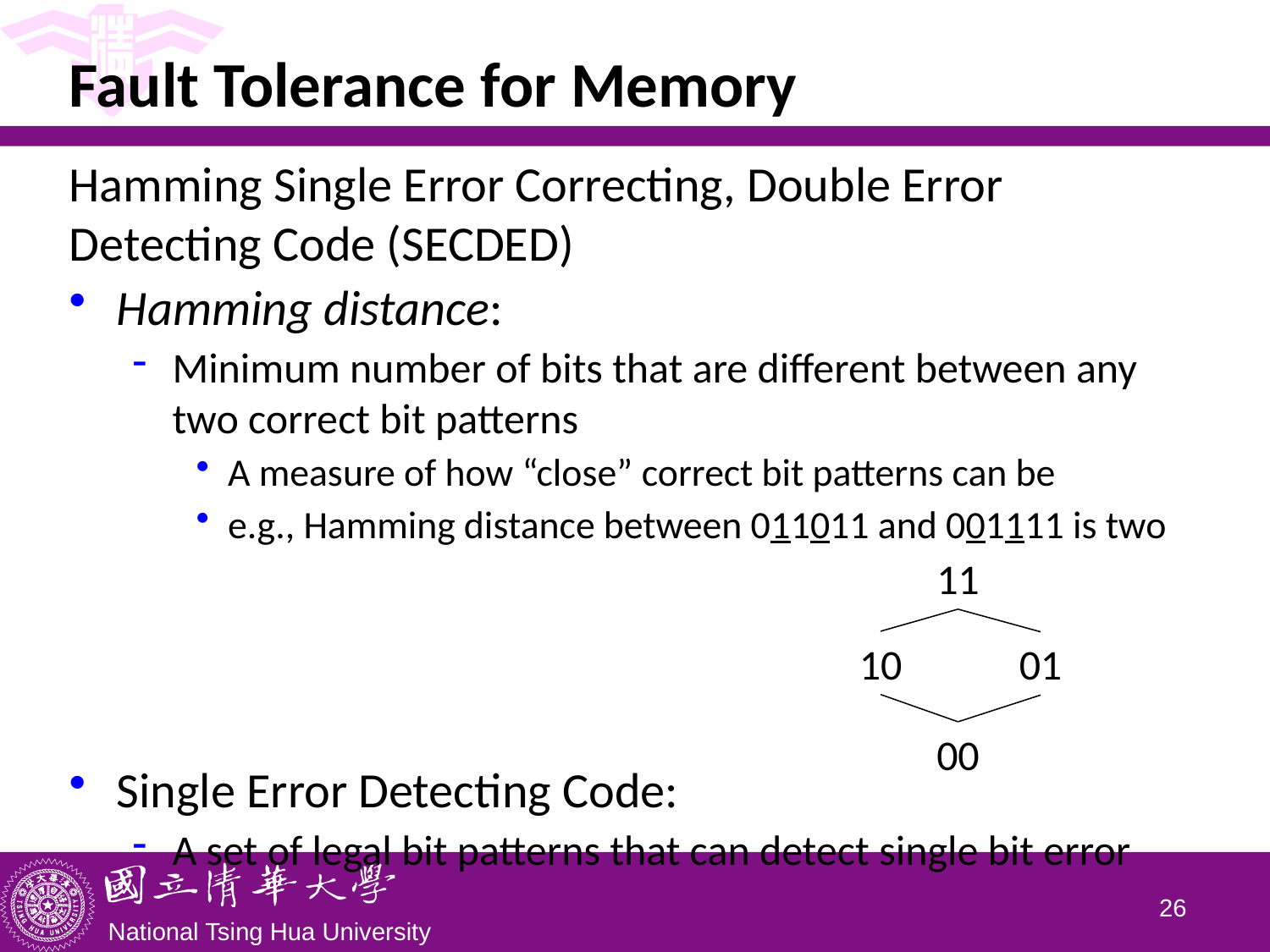

# Fault Tolerance for Memory
Hamming Single Error Correcting, Double Error Detecting Code (SECDED)
Hamming distance:
Minimum number of bits that are different between any two correct bit patterns
A measure of how “close” correct bit patterns can be
e.g., Hamming distance between 011011 and 001111 is two

Single Error Detecting Code:
A set of legal bit patterns that can detect single bit error
11
10
01
00
26